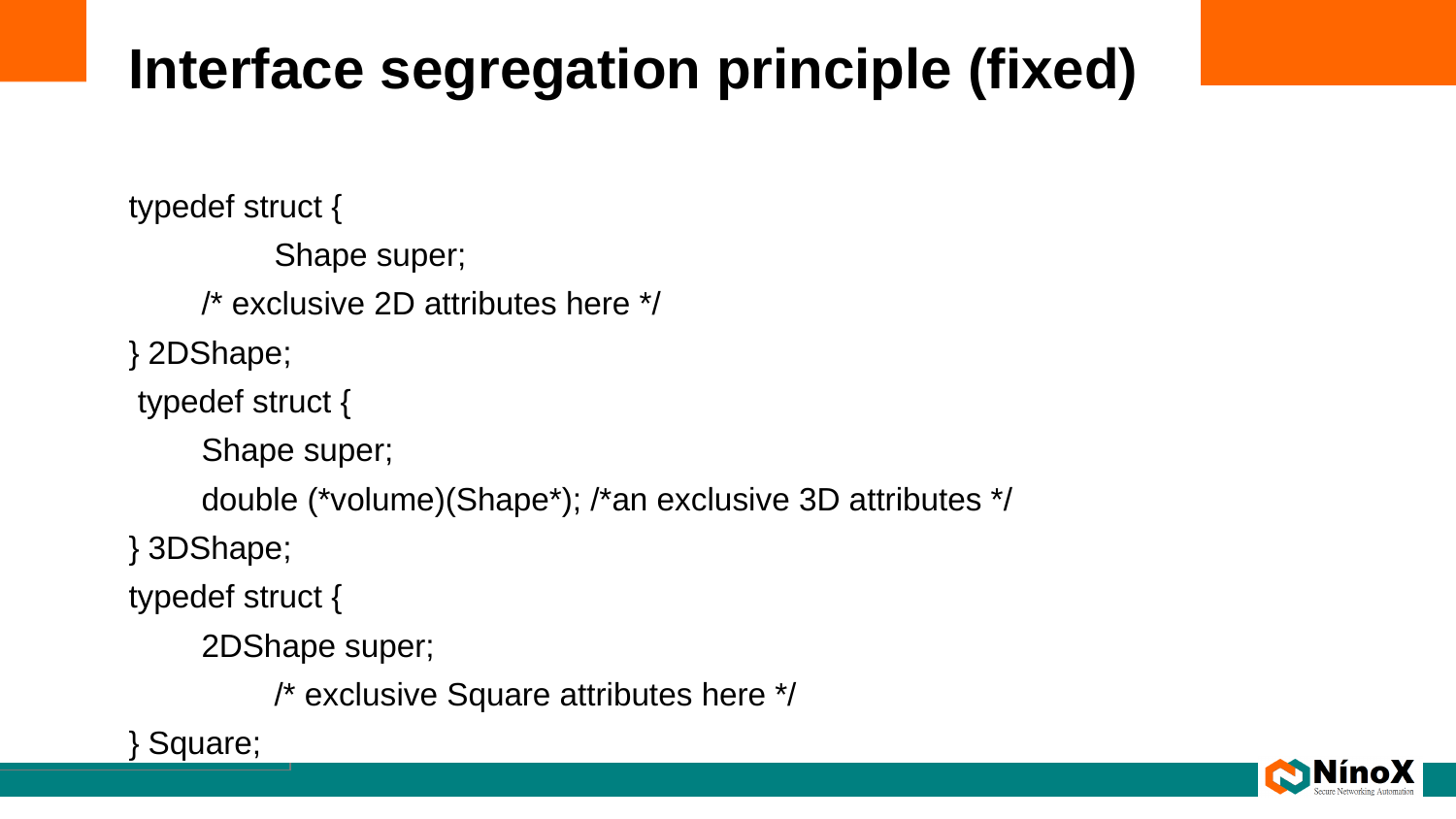

# Interface segregation principle (fixed)
typedef struct {
	Shape super;
/* exclusive 2D attributes here */
} 2DShape;
 typedef struct {
Shape super;
double (*volume)(Shape*); /*an exclusive 3D attributes */
} 3DShape;
typedef struct {
2DShape super;
	/* exclusive Square attributes here */
} Square;